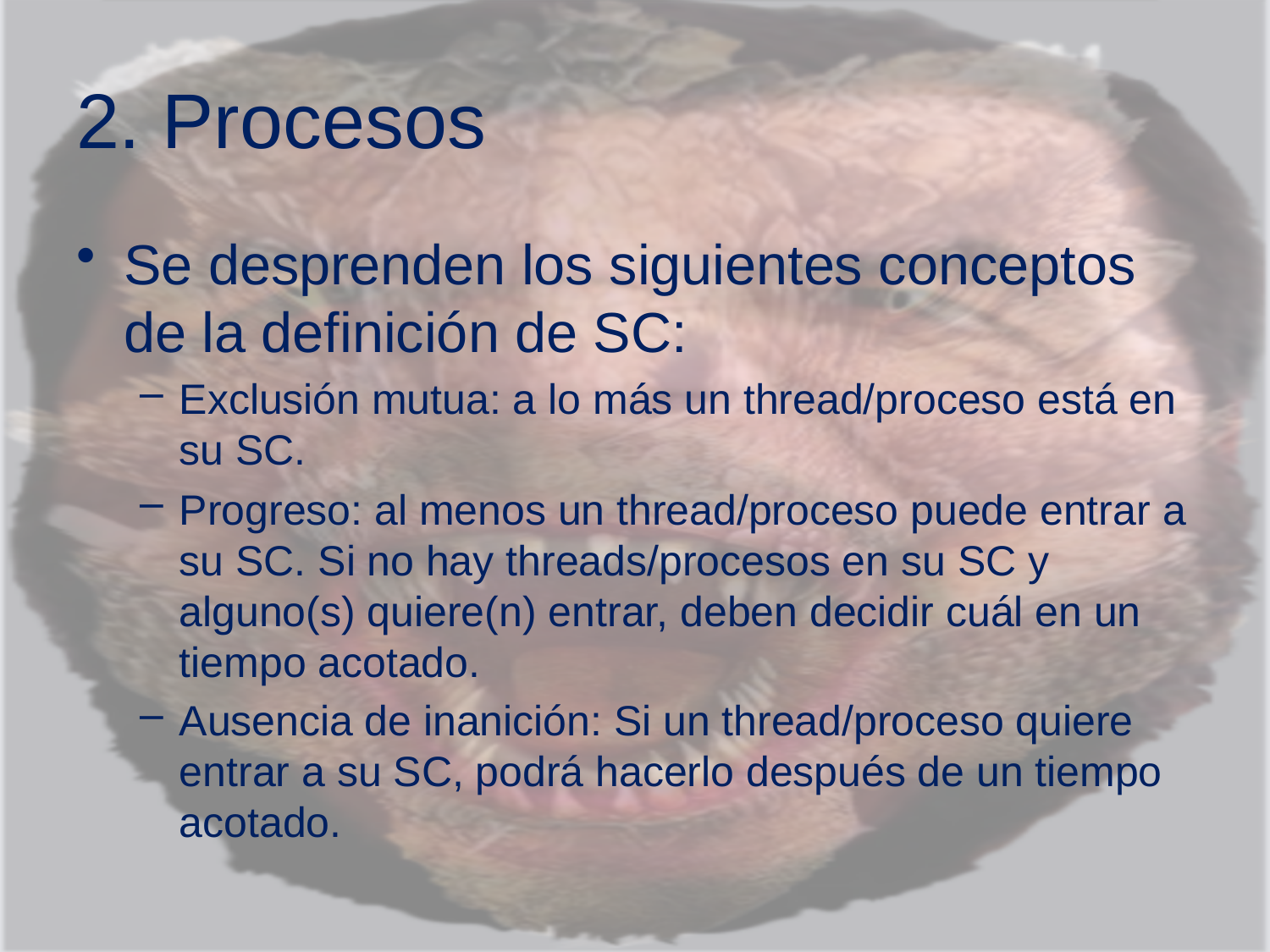

# 2. Procesos
Se desprenden los siguientes conceptos de la definición de SC:
Exclusión mutua: a lo más un thread/proceso está en su SC.
Progreso: al menos un thread/proceso puede entrar a su SC. Si no hay threads/procesos en su SC y alguno(s) quiere(n) entrar, deben decidir cuál en un tiempo acotado.
Ausencia de inanición: Si un thread/proceso quiere entrar a su SC, podrá hacerlo después de un tiempo acotado.